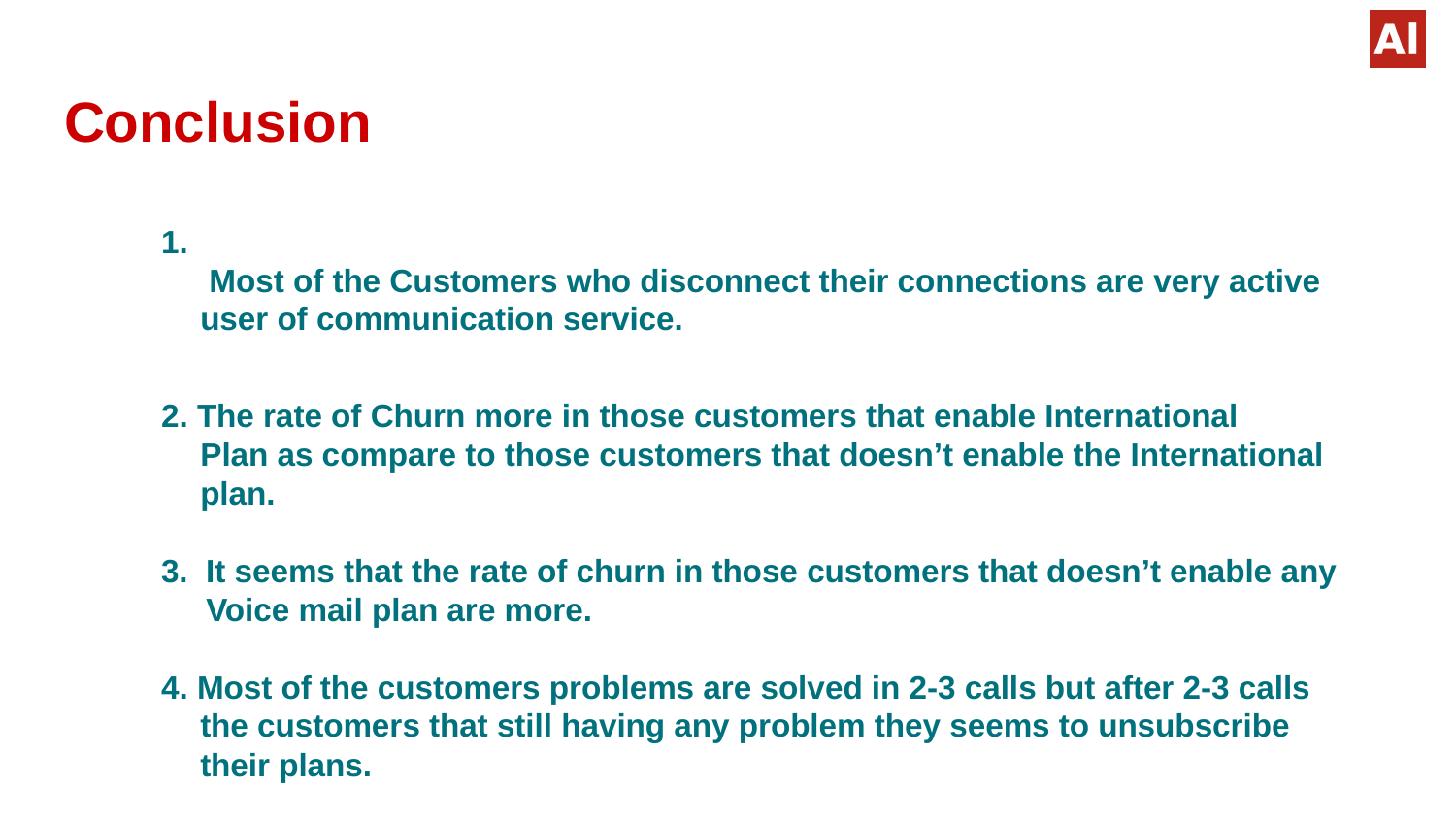

# Conclusion
1.  Most of the Customers who disconnect their connections are very active user of communication service.

2. The rate of Churn more in those customers that enable International Plan as compare to those customers that doesn’t enable the International plan.

3.  It seems that the rate of churn in those customers that doesn’t enable any
     Voice mail plan are more.

4. Most of the customers problems are solved in 2-3 calls but after 2-3 calls the customers that still having any problem they seems to unsubscribe their plans.